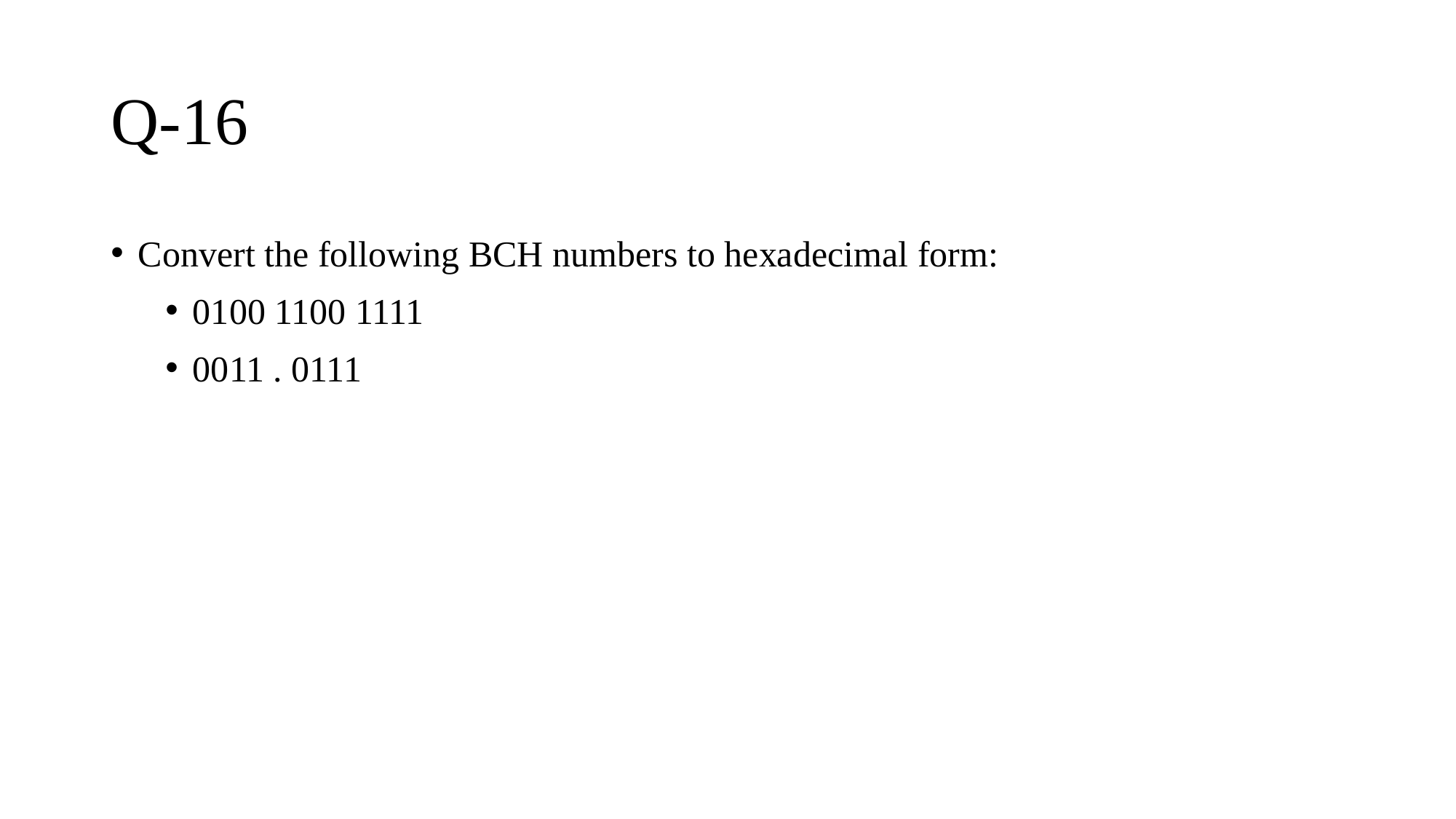

# Q-16
Convert the following BCH numbers to hexadecimal form:
0100 1100 1111
0011 . 0111